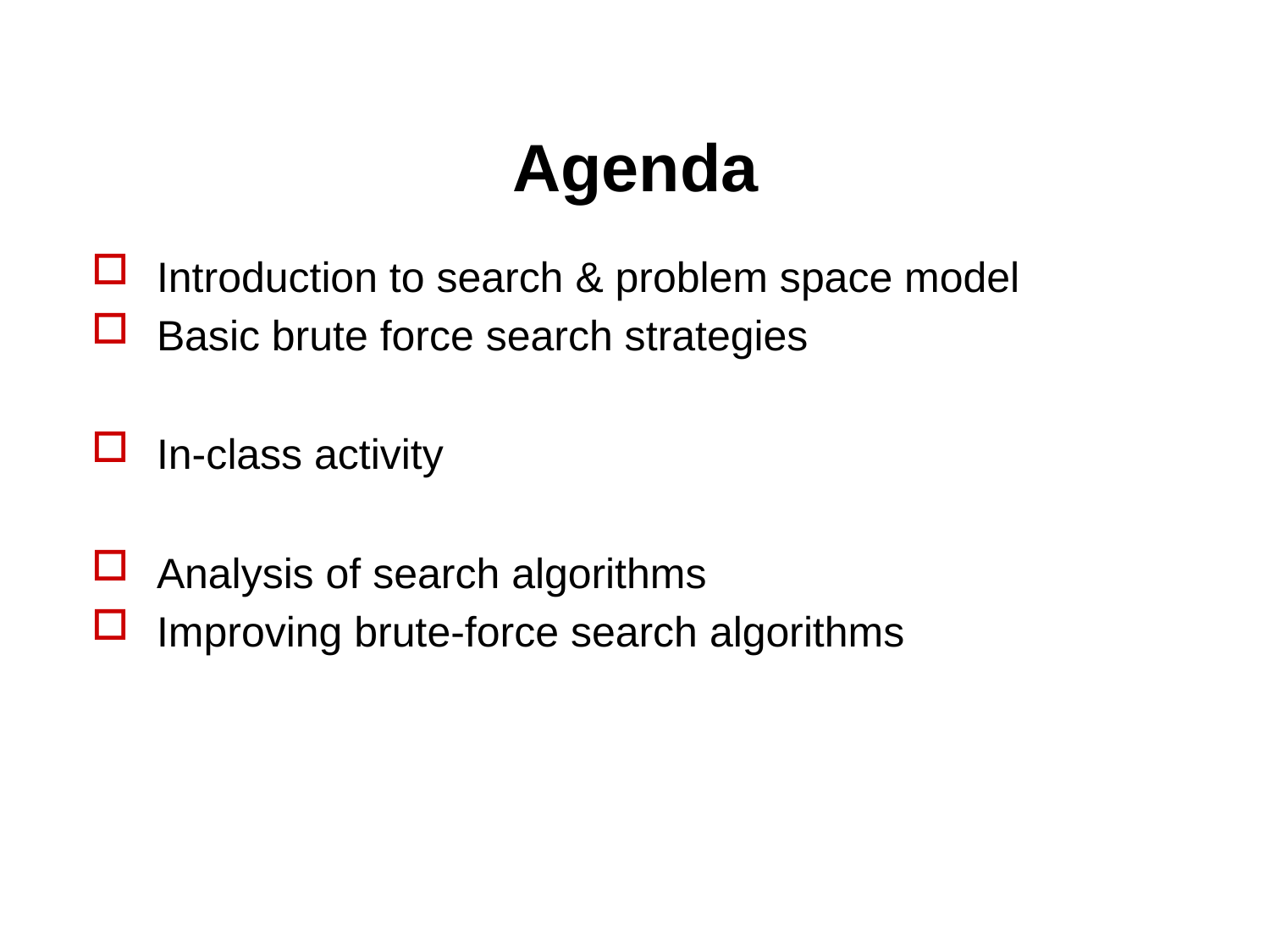

# Agenda
Introduction to search & problem space model
Basic brute force search strategies

In-class activity

Analysis of search algorithms
Improving brute-force search algorithms